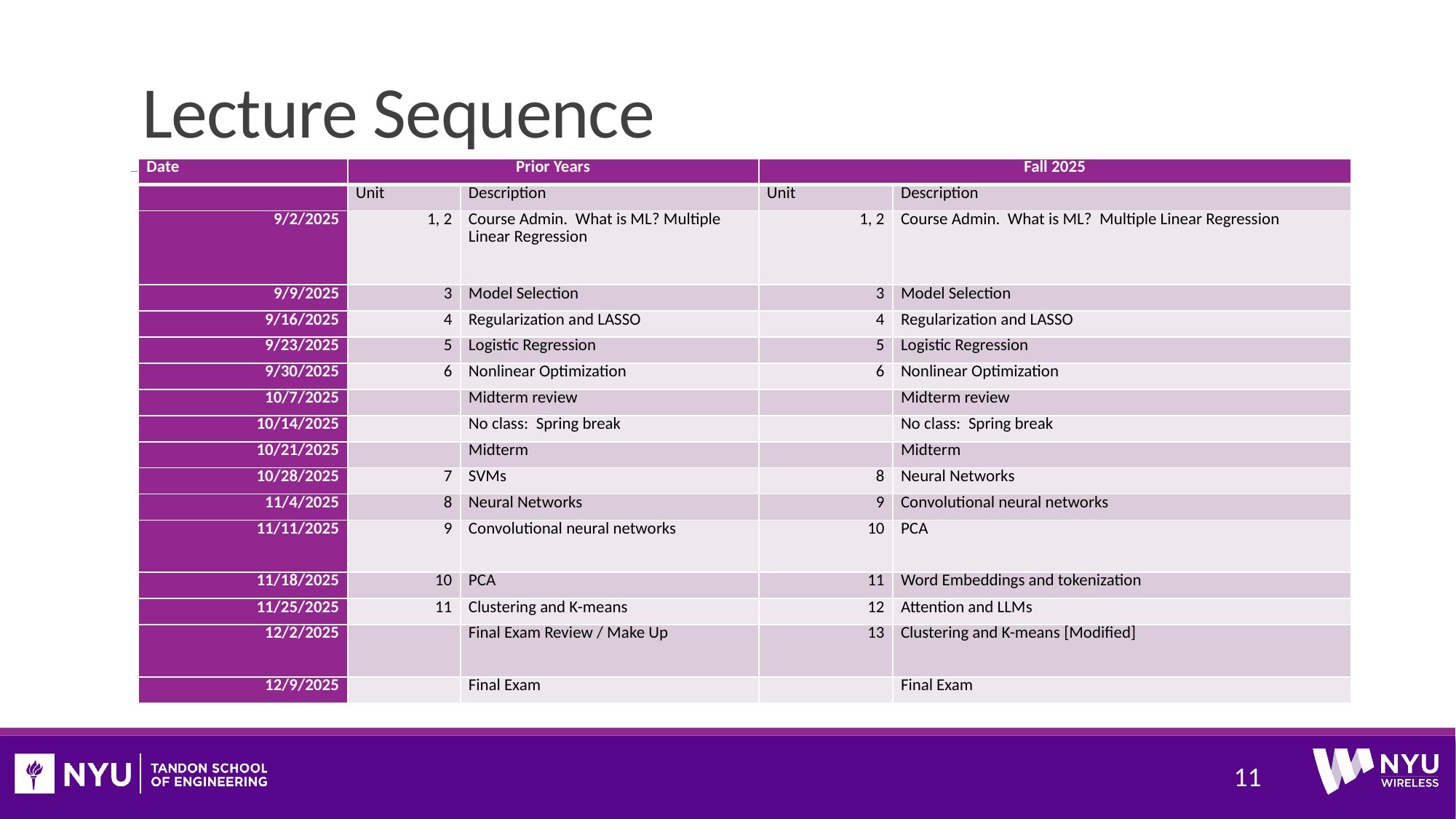

# Lecture Sequence
| Date | Prior Years |  | Fall 2025 |  |
| --- | --- | --- | --- | --- |
|  | Unit | Description | Unit | Description |
| 9/2/2025 | 1, 2 | Course Admin.  What is ML? Multiple Linear Regression | 1, 2 | Course Admin.  What is ML? Multiple Linear Regression |
| 9/9/2025 | 3 | Model Selection | 3 | Model Selection |
| 9/16/2025 | 4 | Regularization and LASSO | 4 | Regularization and LASSO |
| 9/23/2025 | 5 | Logistic Regression | 5 | Logistic Regression |
| 9/30/2025 | 6 | Nonlinear Optimization | 6 | Nonlinear Optimization |
| 10/7/2025 |  | Midterm review |  | Midterm review |
| 10/14/2025 |  | No class:  Spring break |  | No class:  Spring break |
| 10/21/2025 |  | Midterm |  | Midterm |
| 10/28/2025 | 7 | SVMs | 8 | Neural Networks |
| 11/4/2025 | 8 | Neural Networks | 9 | Convolutional neural networks |
| 11/11/2025 | 9 | Convolutional neural networks | 10 | PCA |
| 11/18/2025 | 10 | PCA | 11 | Word Embeddings and tokenization |
| 11/25/2025 | 11 | Clustering and K-means | 12 | Attention and LLMs |
| 12/2/2025 |  | Final Exam Review / Make Up | 13 | Clustering and K-means [Modified] |
| 12/9/2025 |  | Final Exam |  | Final Exam |
11